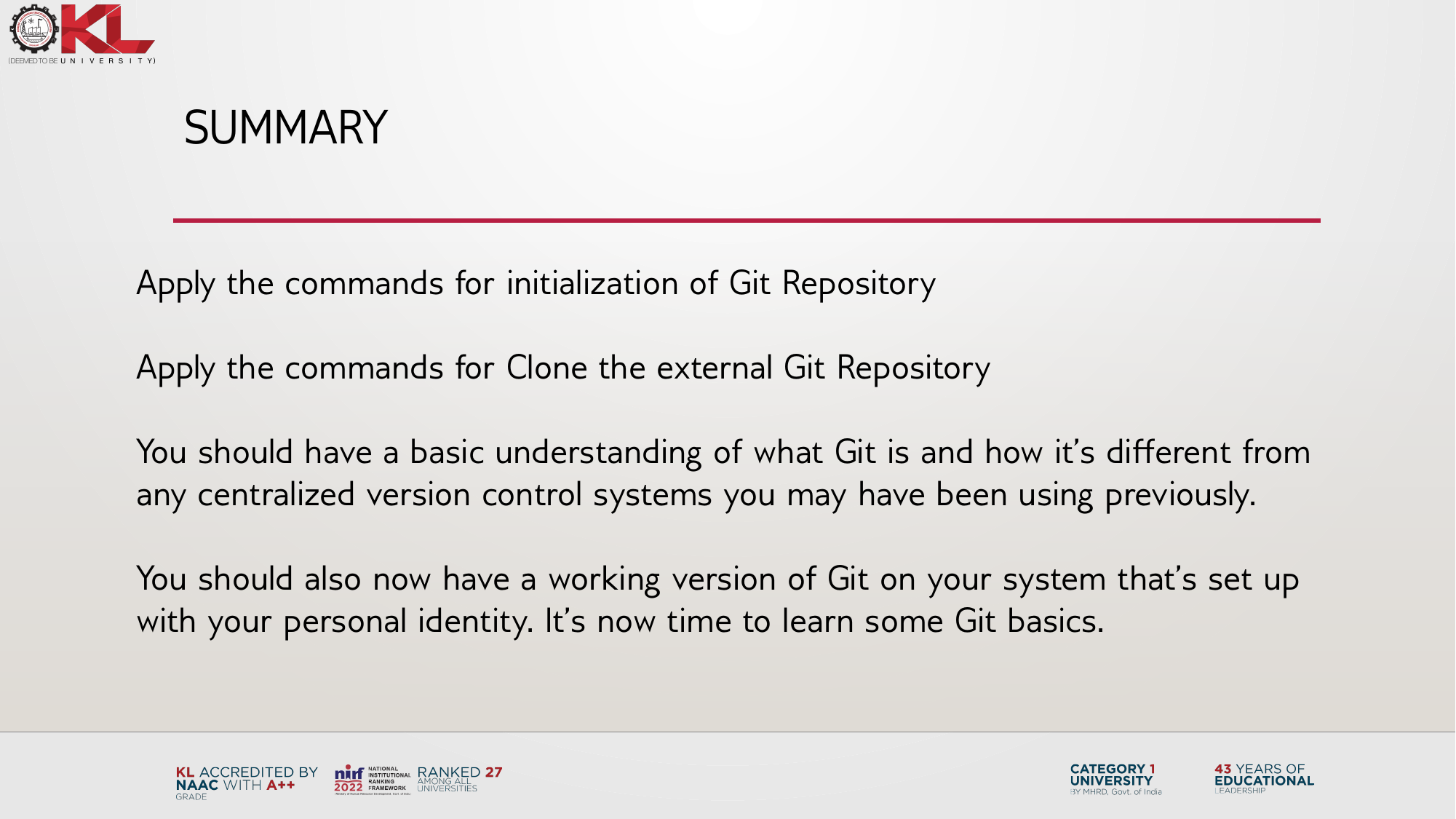

# Summary

Apply the commands for initialization of Git Repository

Apply the commands for Clone the external Git Repository

You should have a basic understanding of what Git is and how it’s different from any centralized version control systems you may have been using previously.

You should also now have a working version of Git on your system that’s set up with your personal identity. It’s now time to learn some Git basics.